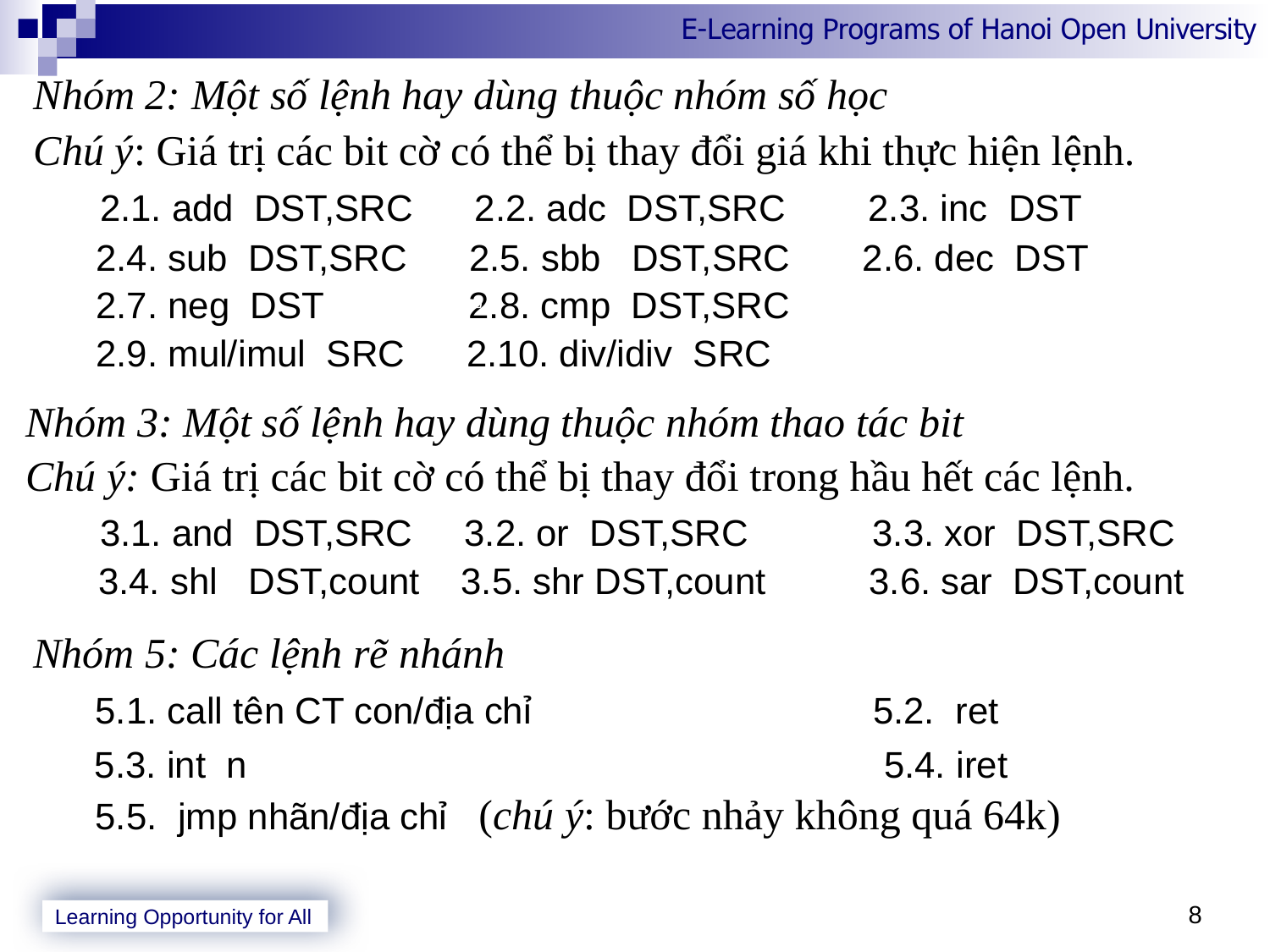

Nhóm 2: Một số lệnh hay dùng thuộc nhóm số học
Chú ý: Giá trị các bit cờ có thể bị thay đổi giá khi thực hiện lệnh.
      2.1. add  DST,SRC      2.2. adc  DST,SRC        2.3. inc  DST
      2.4. sub  DST,SRC      2.5. sbb   DST,SRC       2.6. dec  DST
      2.7. neg  DST              2.8. cmp  DST,SRC
      2.9. mul/imul  SRC      2.10. div/idiv  SRC

Nhóm 3: Một số lệnh hay dùng thuộc nhóm thao tác bit
Chú ý: Giá trị các bit cờ có thể bị thay đổi trong hầu hết các lệnh.
       3.1. and  DST,SRC     3.2. or  DST,SRC            3.3. xor  DST,SRC
       3.4. shl   DST,count    3.5. shr DST,count          3.6. sar  DST,count

Nhóm 5: Các lệnh rẽ nhánh
      5.1. call tên CT con/địa chỉ                                 5.2.  ret
      5.3. int  n                                                             5.4. iret
      5.5.  jmp nhãn/địa chỉ   (chú ý: bước nhảy không quá 64k)

8